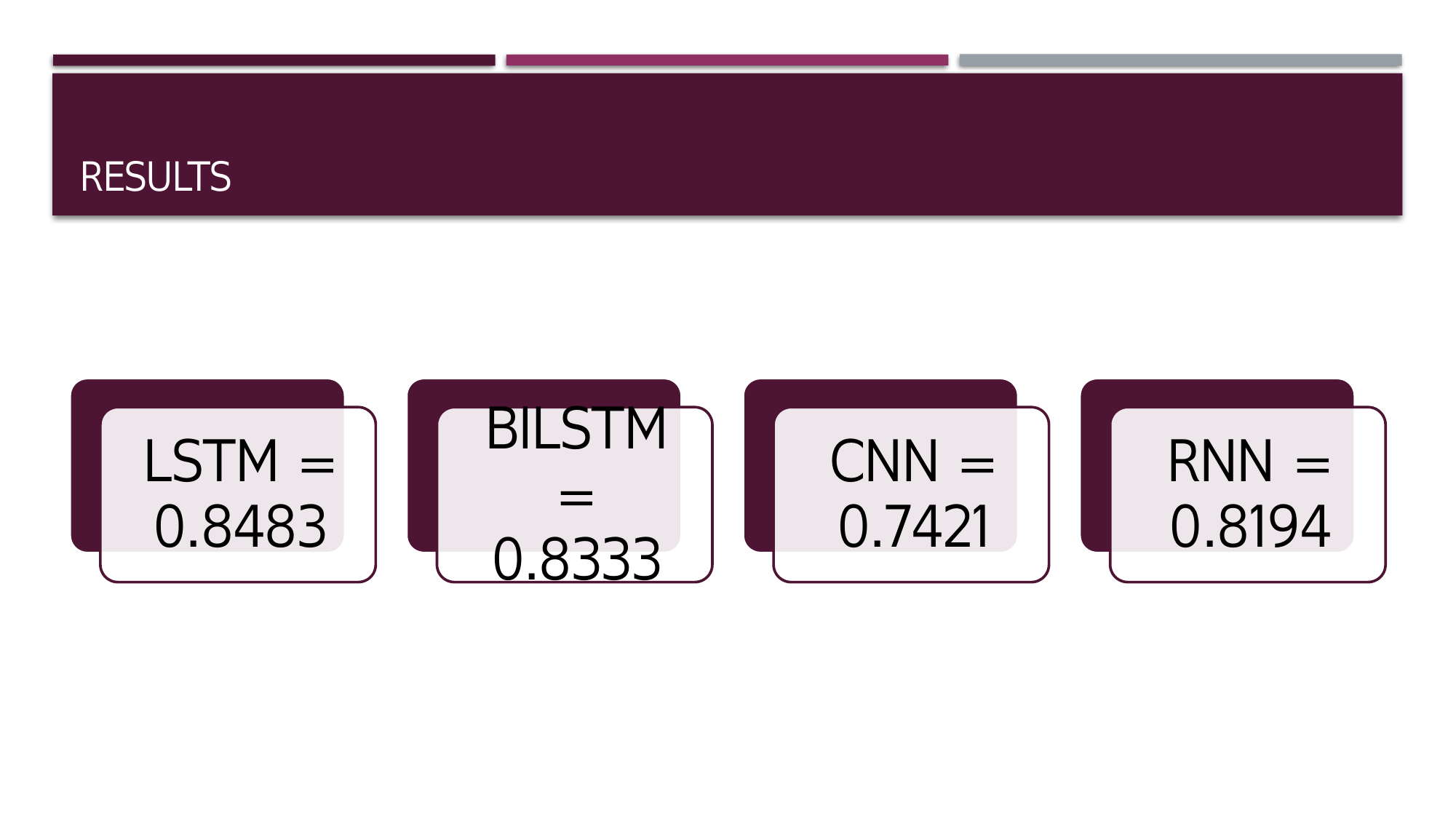

# RESULTS
LSTM = 0.8483
BILSTM = 0.8333
CNN = 0.7421
RNN = 0.8194